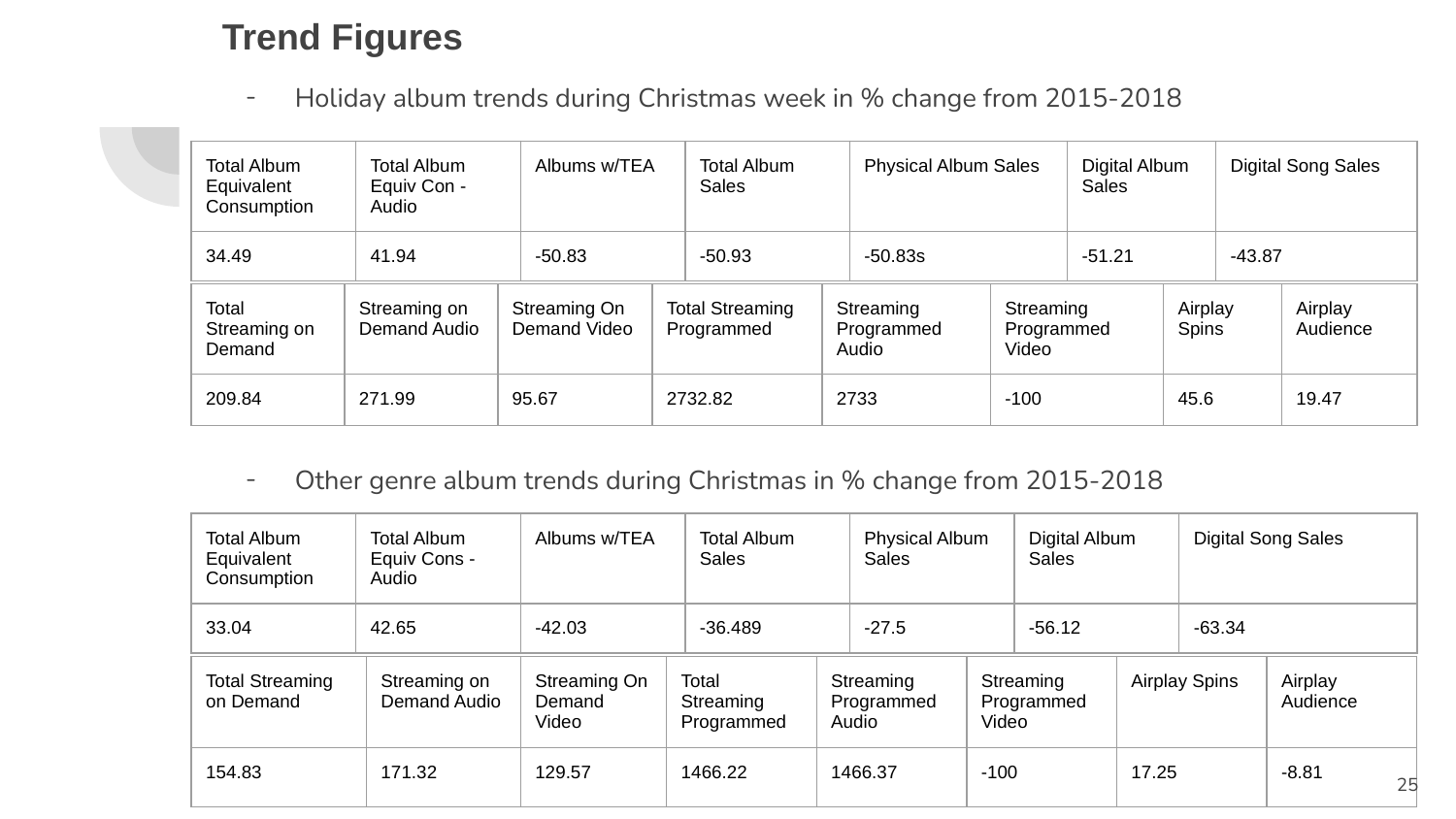

# Trend Figures
Holiday album trends during Christmas week in % change from 2015-2018

Other genre album trends during Christmas in % change from 2015-2018

| Total Album Equivalent Consumption | Total Album Equiv Con - Audio | Albums w/TEA | Total Album Sales | Physical Album Sales | Digital Album Sales | Digital Song Sales |
| --- | --- | --- | --- | --- | --- | --- |
| 34.49 | 41.94 | -50.83 | -50.93 | -50.83s | -51.21 | -43.87 |
| Total Streaming on Demand | Streaming on Demand Audio | Streaming On Demand Video | Total Streaming Programmed | Streaming Programmed Audio | Streaming Programmed Video | Airplay Spins | Airplay Audience |
| --- | --- | --- | --- | --- | --- | --- | --- |
| 209.84 | 271.99 | 95.67 | 2732.82 | 2733 | -100 | 45.6 | 19.47 |
| Total Album Equivalent Consumption | Total Album Equiv Cons - Audio | Albums w/TEA | Total Album Sales | Physical Album Sales | Digital Album Sales | Digital Song Sales |
| --- | --- | --- | --- | --- | --- | --- |
| 33.04 | 42.65 | -42.03 | -36.489 | -27.5 | -56.12 | -63.34 |
| Total Streaming on Demand | Streaming on Demand Audio | Streaming On Demand Video | Total Streaming Programmed | Streaming Programmed Audio | Streaming Programmed Video | Airplay Spins | Airplay Audience |
| --- | --- | --- | --- | --- | --- | --- | --- |
| 154.83 | 171.32 | 129.57 | 1466.22 | 1466.37 | -100 | 17.25 | -8.81 |
25